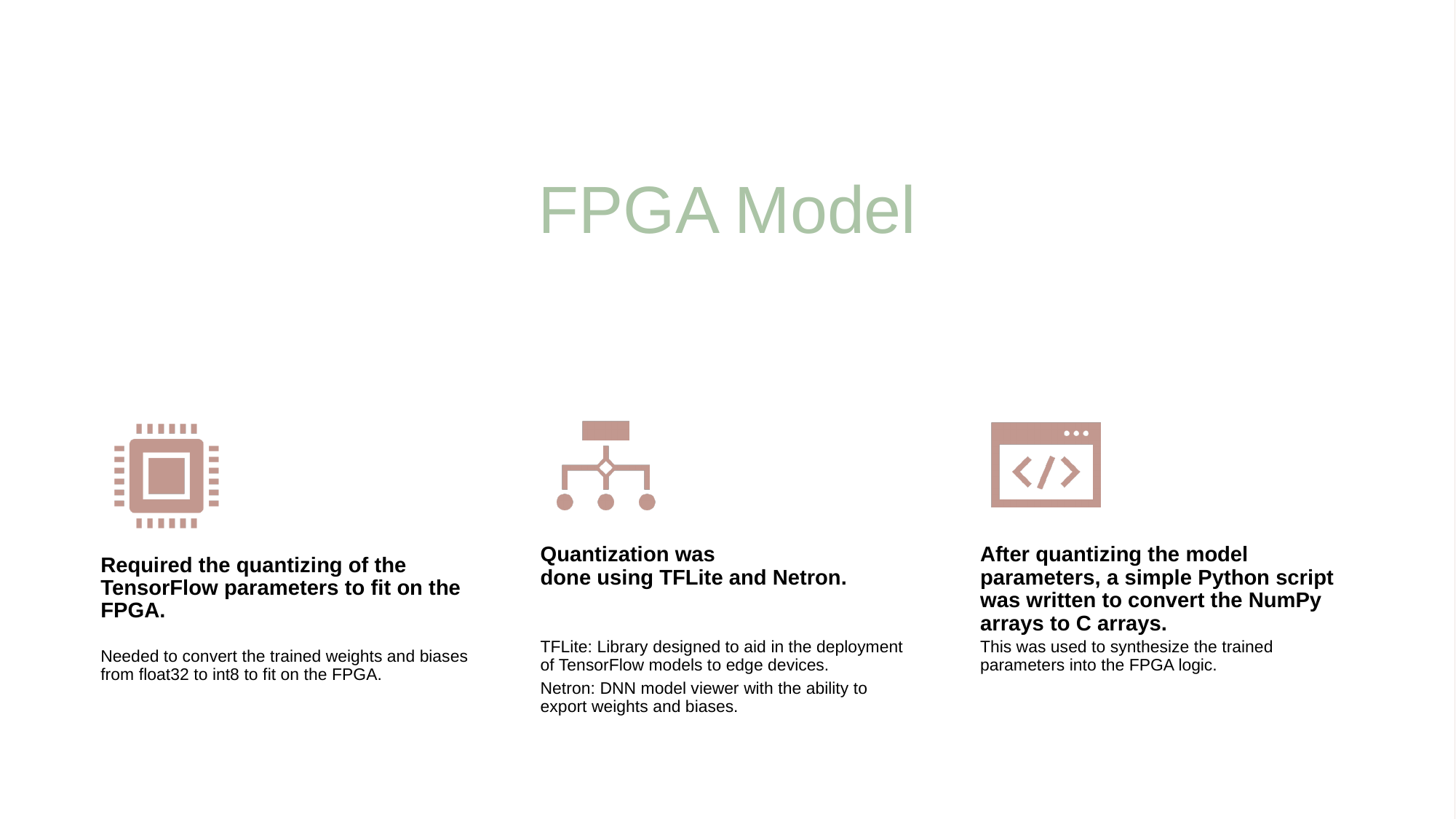

# FPGA Model
Required the quantizing of the TensorFlow parameters to fit on the FPGA.
Needed to convert the trained weights and biases from float32 to int8 to fit on the FPGA.
Quantization was done using TFLite and Netron.
TFLite: Library designed to aid in the deployment of TensorFlow models to edge devices.
Netron: DNN model viewer with the ability to export weights and biases.
After quantizing the model parameters, a simple Python script was written to convert the NumPy arrays to C arrays.
This was used to synthesize the trained parameters into the FPGA logic.